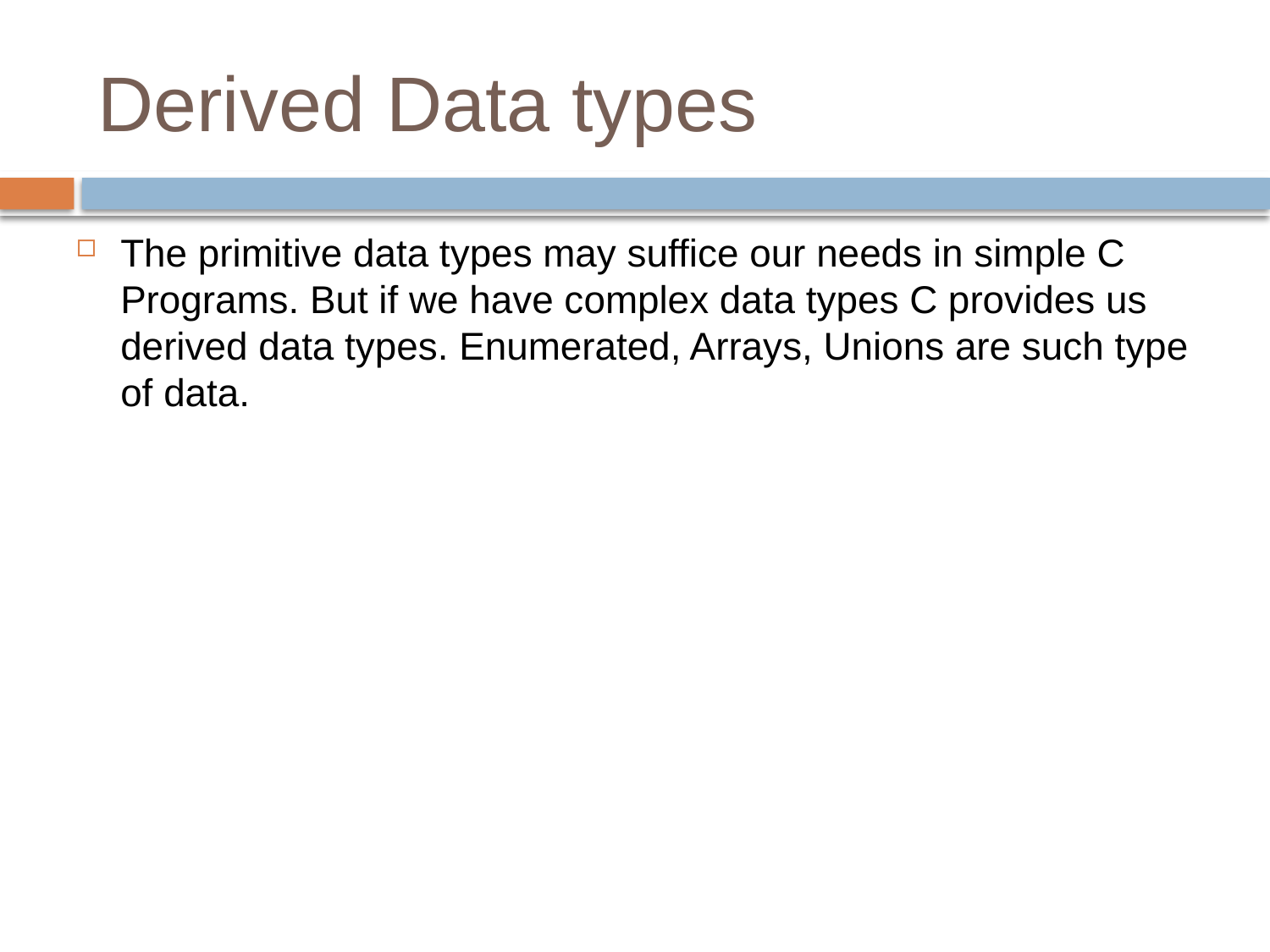

# Derived Data types
The primitive data types may suffice our needs in simple C Programs. But if we have complex data types C provides us derived data types. Enumerated, Arrays, Unions are such type of data.